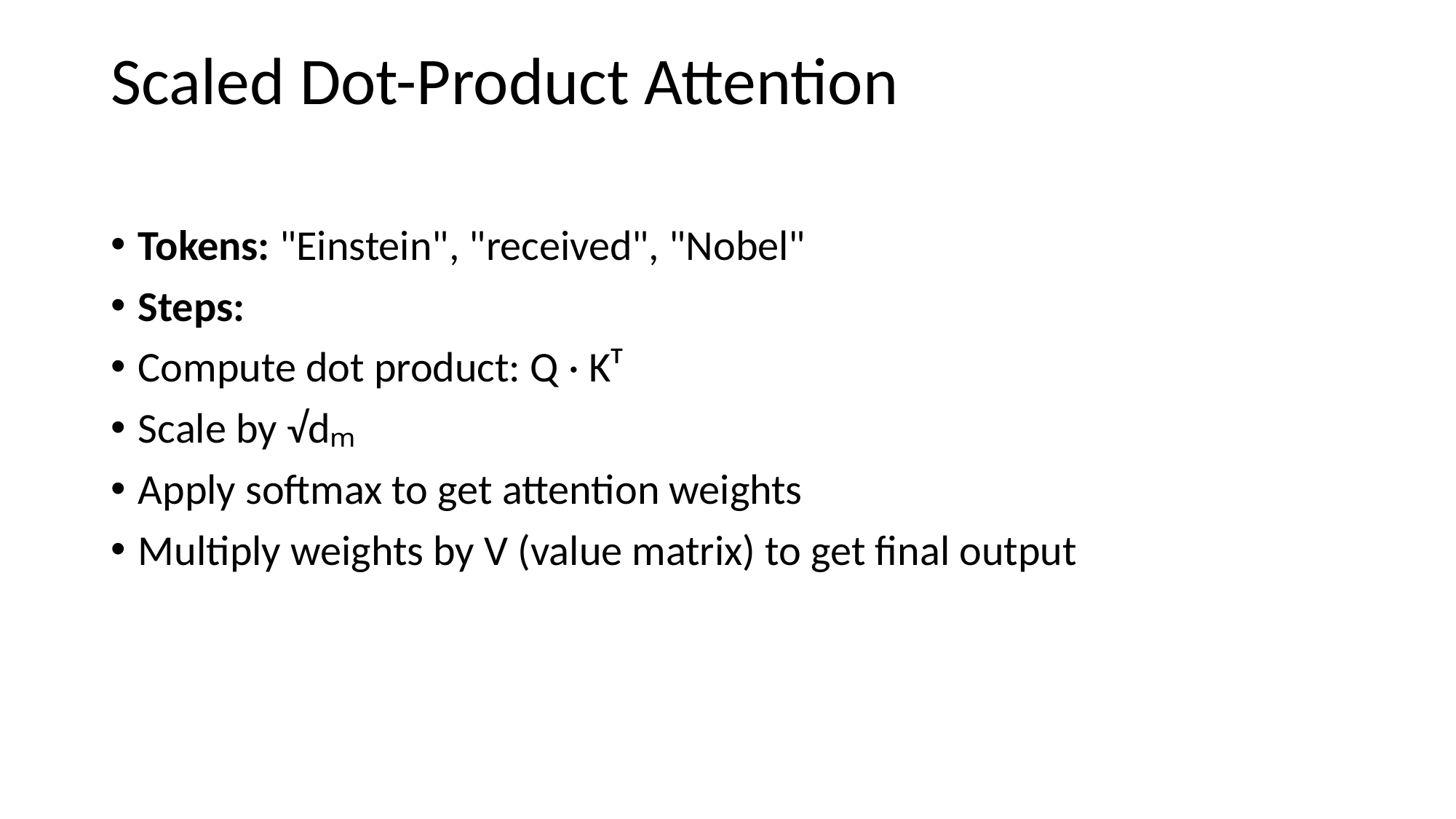

# Scaled Dot-Product Attention
Tokens: "Einstein", "received", "Nobel"
Steps:
Compute dot product: Q · Kᵀ
Scale by √dₘ
Apply softmax to get attention weights
Multiply weights by V (value matrix) to get final output